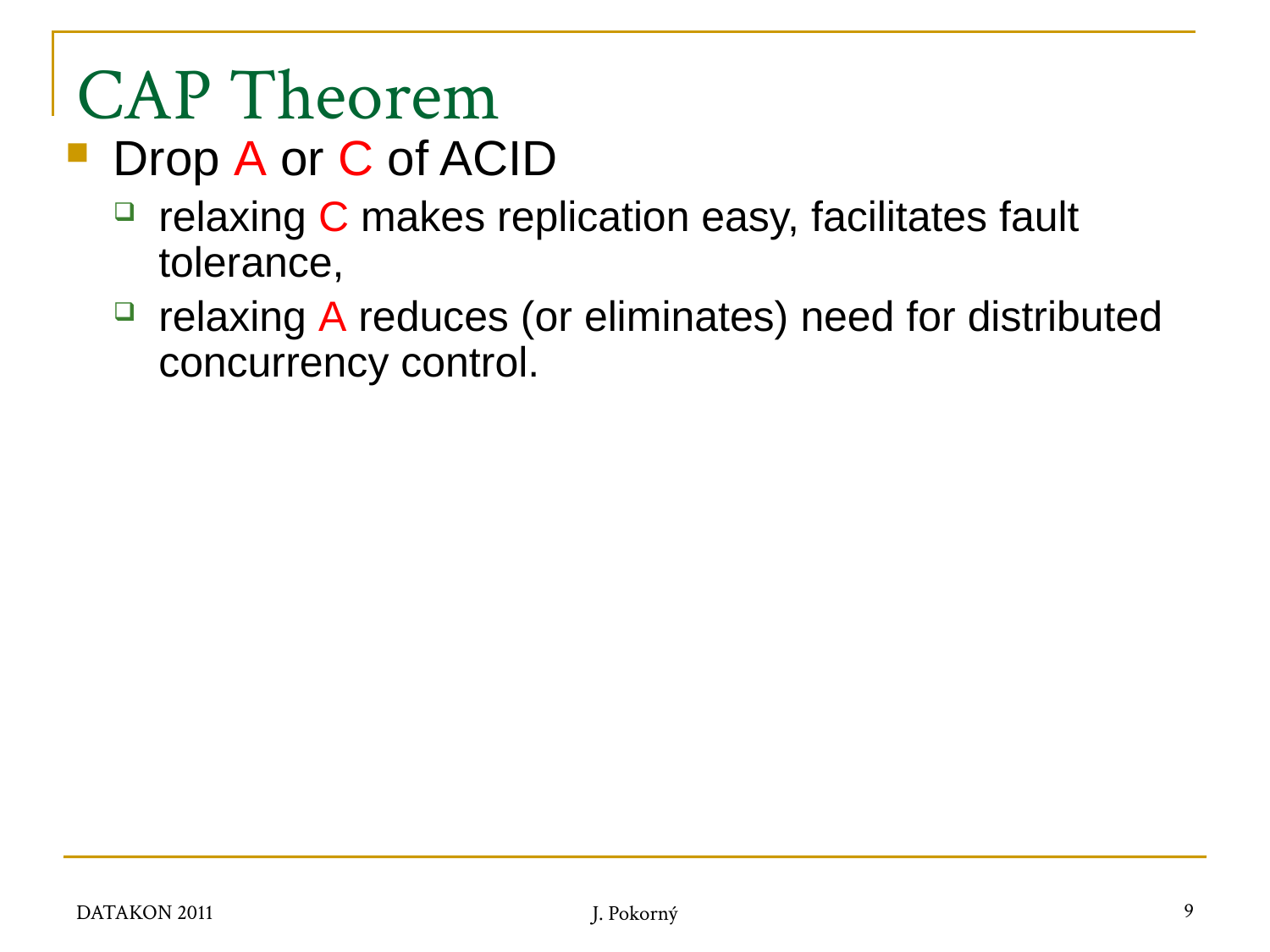

# CAP Theorem
Drop A or C of ACID
relaxing C makes replication easy, facilitates fault tolerance,
relaxing A reduces (or eliminates) need for distributed concurrency control.

DATAKON 2011
9
J. Pokorný